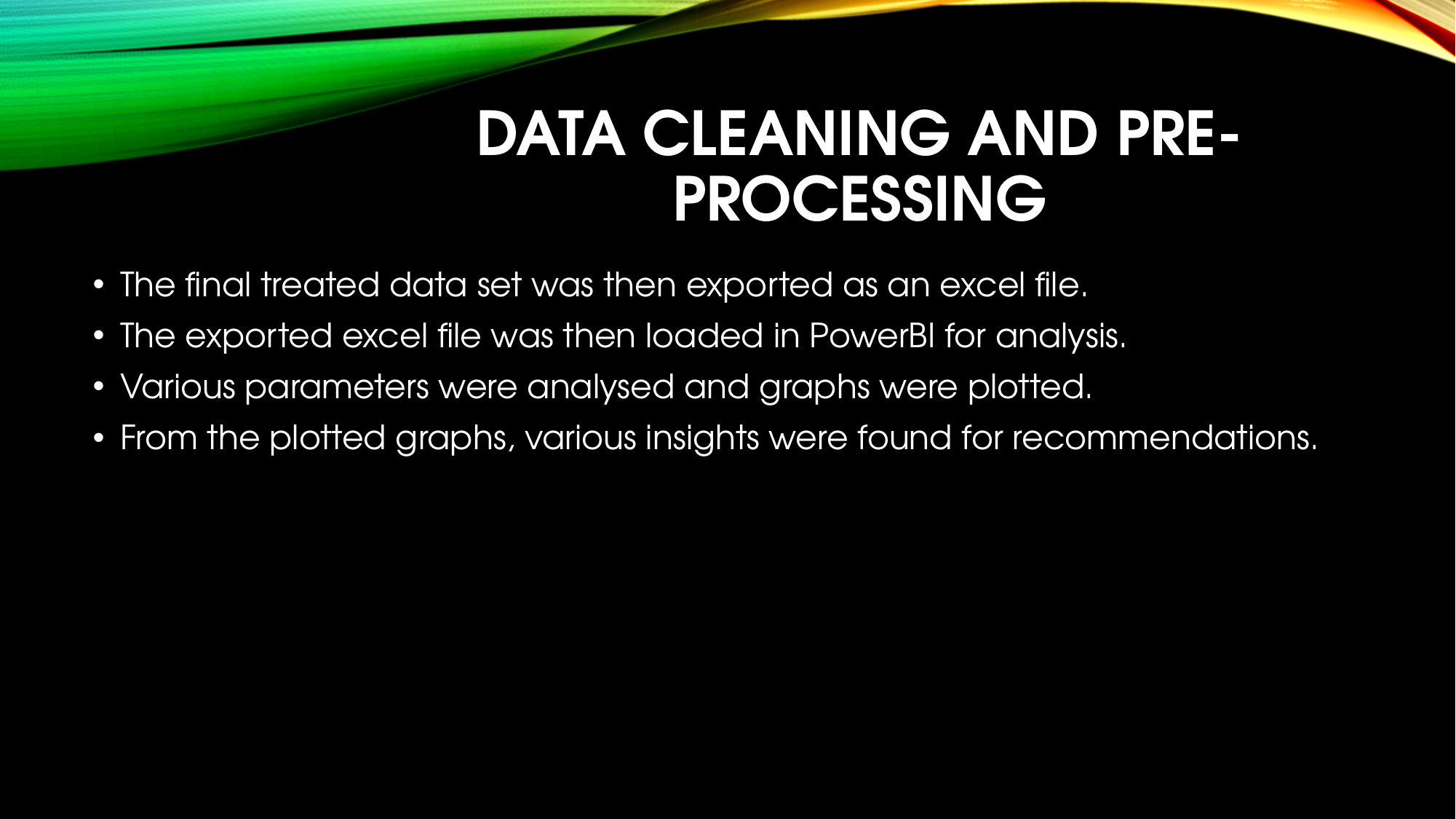

# Data cleaning and Pre-processing
The final treated data set was then exported as an excel file.
The exported excel file was then loaded in PowerBI for analysis.
Various parameters were analysed and graphs were plotted.
From the plotted graphs, various insights were found for recommendations.